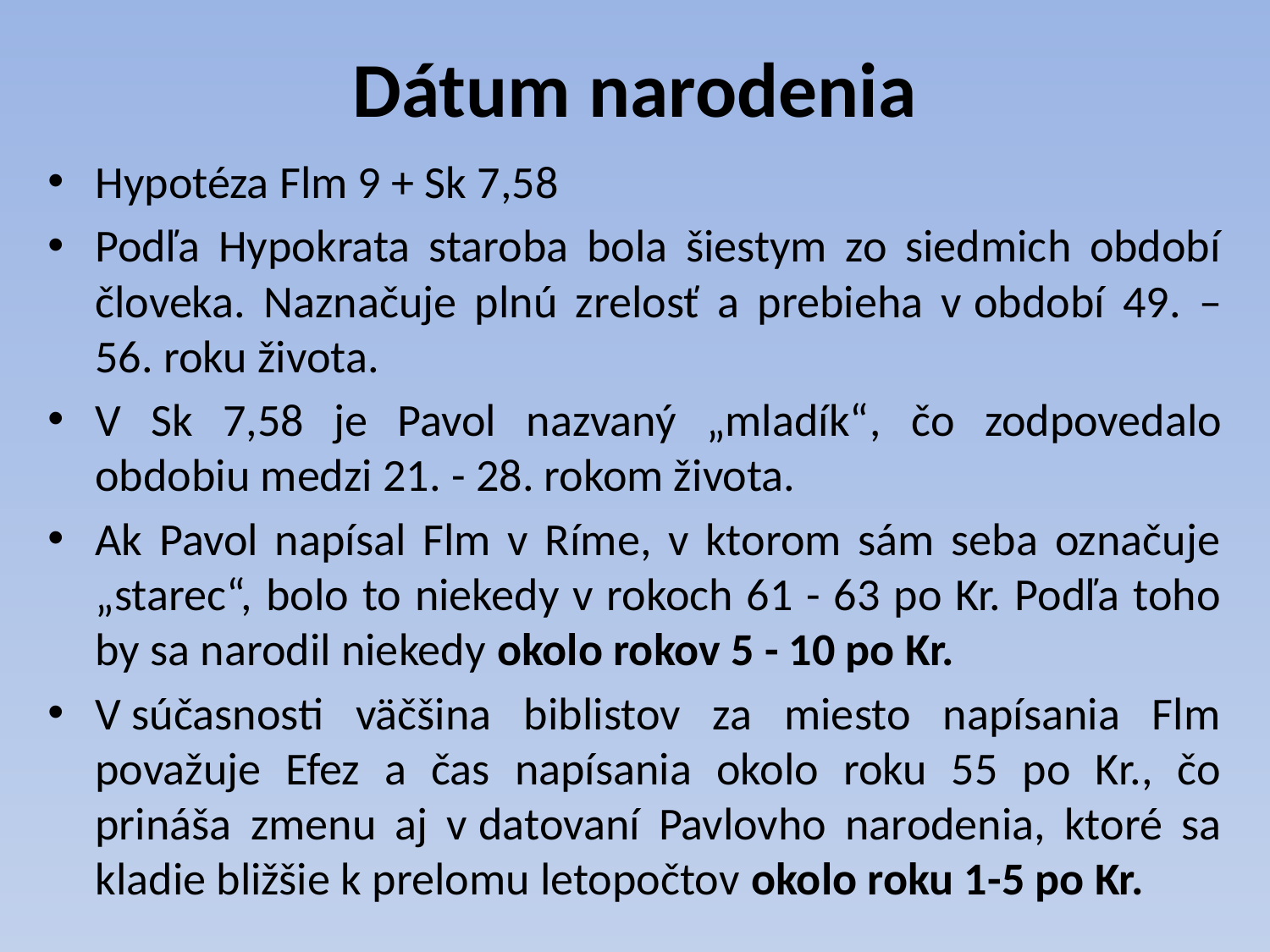

# Dátum narodenia
Hypotéza Flm 9 + Sk 7,58
Podľa Hypokrata staroba bola šiestym zo siedmich období človeka. Naznačuje plnú zrelosť a prebieha v období 49. – 56. roku života.
V Sk 7,58 je Pavol nazvaný „mladík“, čo zodpovedalo obdobiu medzi 21. - 28. rokom života.
Ak Pavol napísal Flm v Ríme, v ktorom sám seba označuje „starec“, bolo to niekedy v rokoch 61 - 63 po Kr. Podľa toho by sa narodil niekedy okolo rokov 5 - 10 po Kr.
V súčasnosti väčšina biblistov za miesto napísania Flm považuje Efez a čas napísania okolo roku 55 po Kr., čo prináša zmenu aj v datovaní Pavlovho narodenia, ktoré sa kladie bližšie k prelomu letopočtov okolo roku 1-5 po Kr.